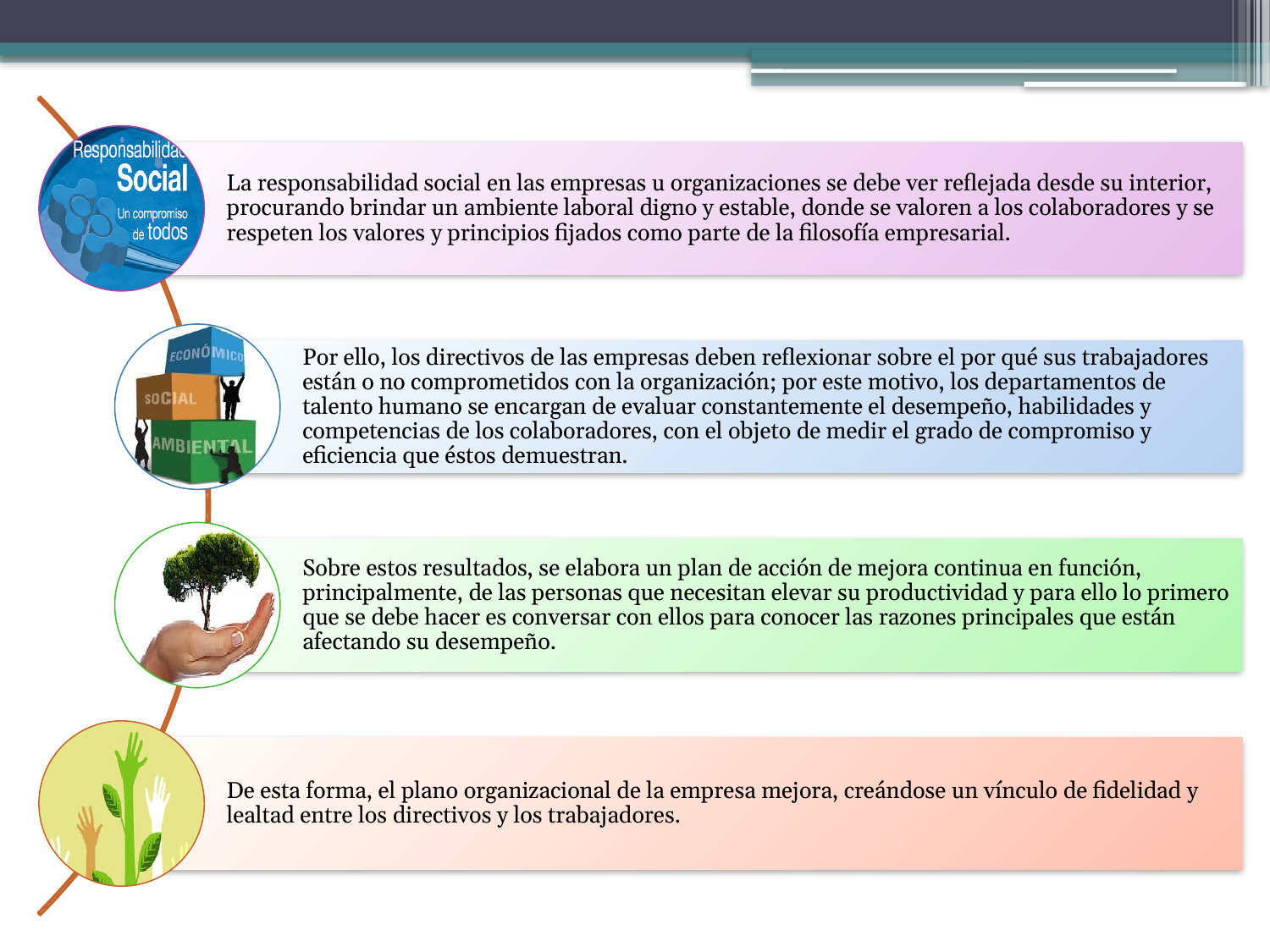

La responsabilidad social en las empresas u organizaciones se debe ver reflejada desde su interior, procurando brindar un ambiente laboral digno y estable, donde se valoren a los colaboradores y se respeten los valores y principios fijados como parte de la filosofía empresarial.
Por ello, los directivos de las empresas deben reflexionar sobre el por qué sus trabajadores están o no comprometidos con la organización; por este motivo, los departamentos de talento humano se encargan de evaluar constantemente el desempeño, habilidades y competencias de los colaboradores, con el objeto de medir el grado de compromiso y eficiencia que éstos demuestran.
Sobre estos resultados, se elabora un plan de acción de mejora continua en función, principalmente, de las personas que necesitan elevar su productividad y para ello lo primero que se debe hacer es conversar con ellos para conocer las razones principales que están afectando su desempeño.
De esta forma, el plano organizacional de la empresa mejora, creándose un vínculo de fidelidad y lealtad entre los directivos y los trabajadores.